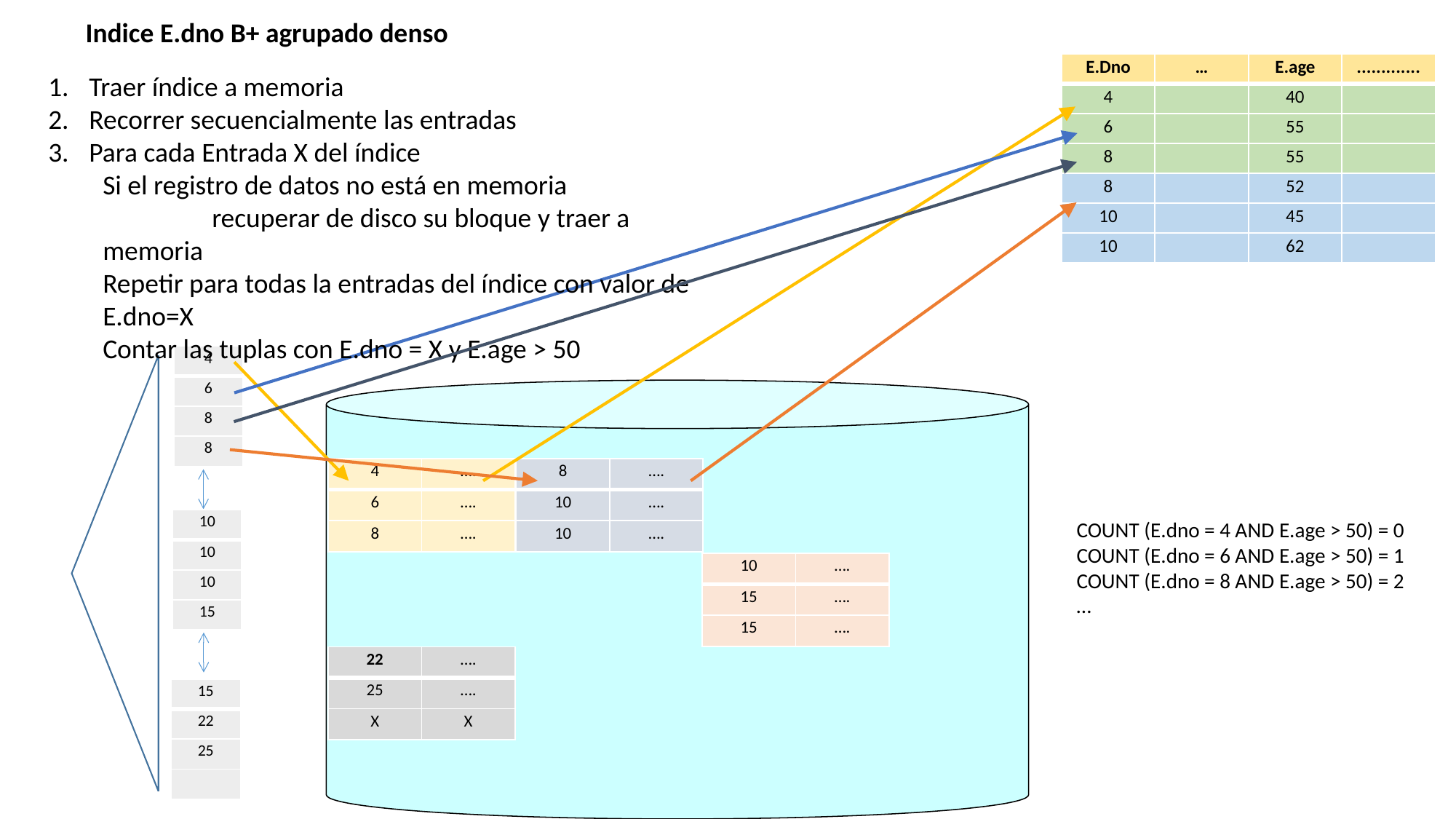

Indice E.dno B+ agrupado denso
| E.Dno | … | E.age | ............. |
| --- | --- | --- | --- |
| 4 |  | 40 |  |
| 6 |  | 55 |  |
| 8 |  | 55 |  |
| 8 |  | 52 |  |
| 10 |  | 45 |  |
| 10 |  | 62 |  |
Traer índice a memoria
Recorrer secuencialmente las entradas
Para cada Entrada X del índice
Si el registro de datos no está en memoria
	recuperar de disco su bloque y traer a memoria
Repetir para todas la entradas del índice con valor de E.dno=X
Contar las tuplas con E.dno = X y E.age > 50
| 4 |
| --- |
| 6 |
| 8 |
| 8 |

| 4 | …. |
| --- | --- |
| 6 | …. |
| 8 | …. |
| 8 | …. |
| --- | --- |
| 10 | …. |
| 10 | …. |
| 10 |
| --- |
| 10 |
| 10 |
| 15 |
COUNT (E.dno = 4 AND E.age > 50) = 0
COUNT (E.dno = 6 AND E.age > 50) = 1
COUNT (E.dno = 8 AND E.age > 50) = 2
…

| 10 | …. |
| --- | --- |
| 15 | …. |
| 15 | …. |
| 22 | …. |
| --- | --- |
| 25 | …. |
| X | X |
| 15 |
| --- |
| 22 |
| 25 |
|  |